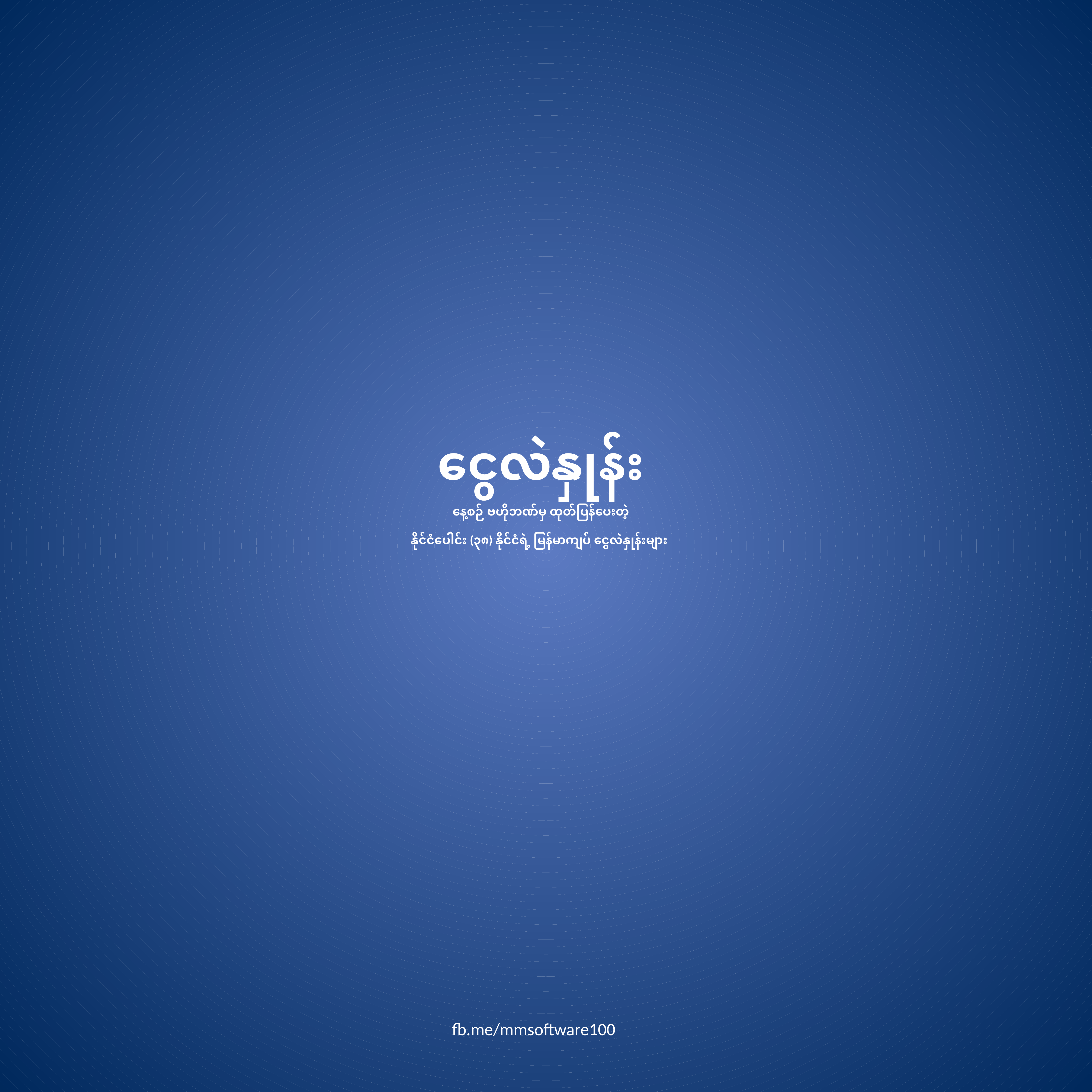

# ငွေလဲနှုန်း နေ့စဉ် ဗဟိုဘဏ်မှ ထုတ်ပြန်ပေးတဲ့ နိုင်ငံပေါင်း (၃၈) နိုင်ငံရဲ့ မြန်မာကျပ် ငွေလဲနှုန်းများ
fb.me/mmsoftware100